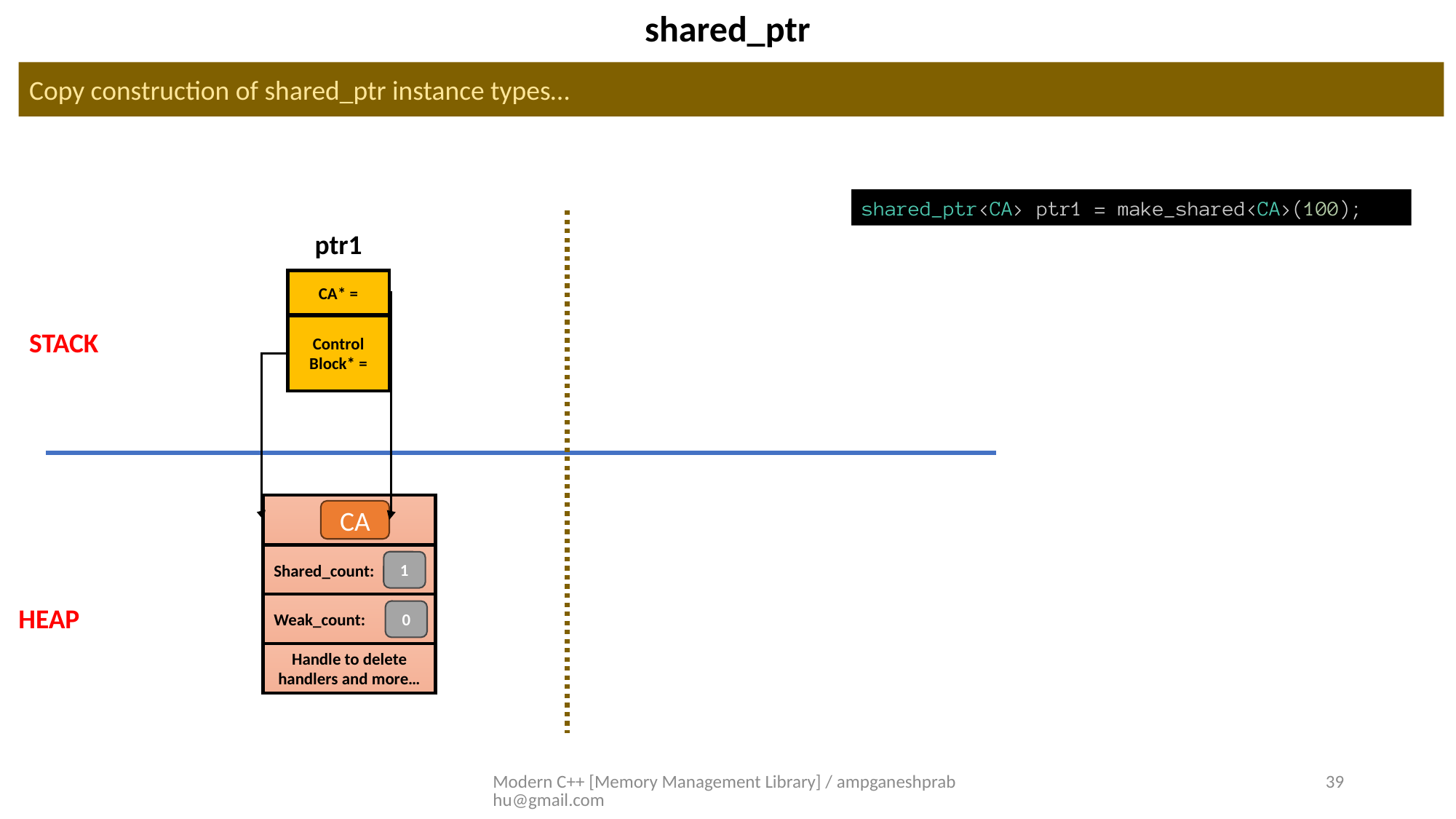

shared_ptr
Copy construction of shared_ptr instance types…
shared_ptr<CA> ptr1 = make_shared<CA>(100);
ptr1
CA* =
Control Block* =

Shared_count:
Weak_count:
Handle to delete handlers and more…
1
0
CA
STACK
HEAP
Modern C++ [Memory Management Library] / ampganeshprabhu@gmail.com
39